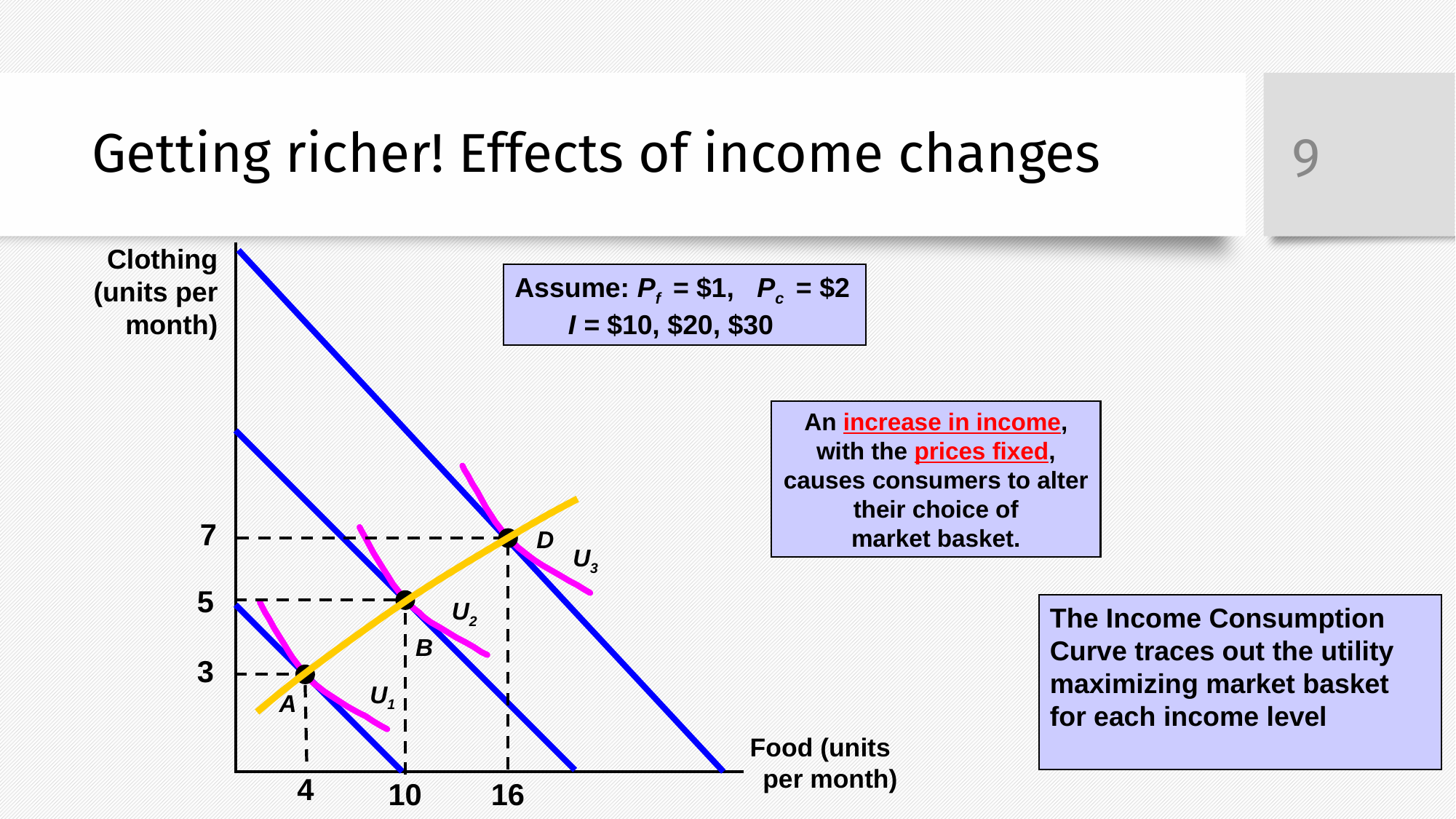

9
# Getting richer! Effects of income changes
Clothing
(units per
month)
Food (units
per month)

7
D

U3
16
Assume: Pf  = $1,   Pc  = $2
       I = $10, $20, $30
An increase in income,
with the prices fixed,
causes consumers to alter
their choice of
market basket.

5
U2

B
10

The Income Consumption Curve traces out the utility maximizing market basket for each income level

3

U1
A
4